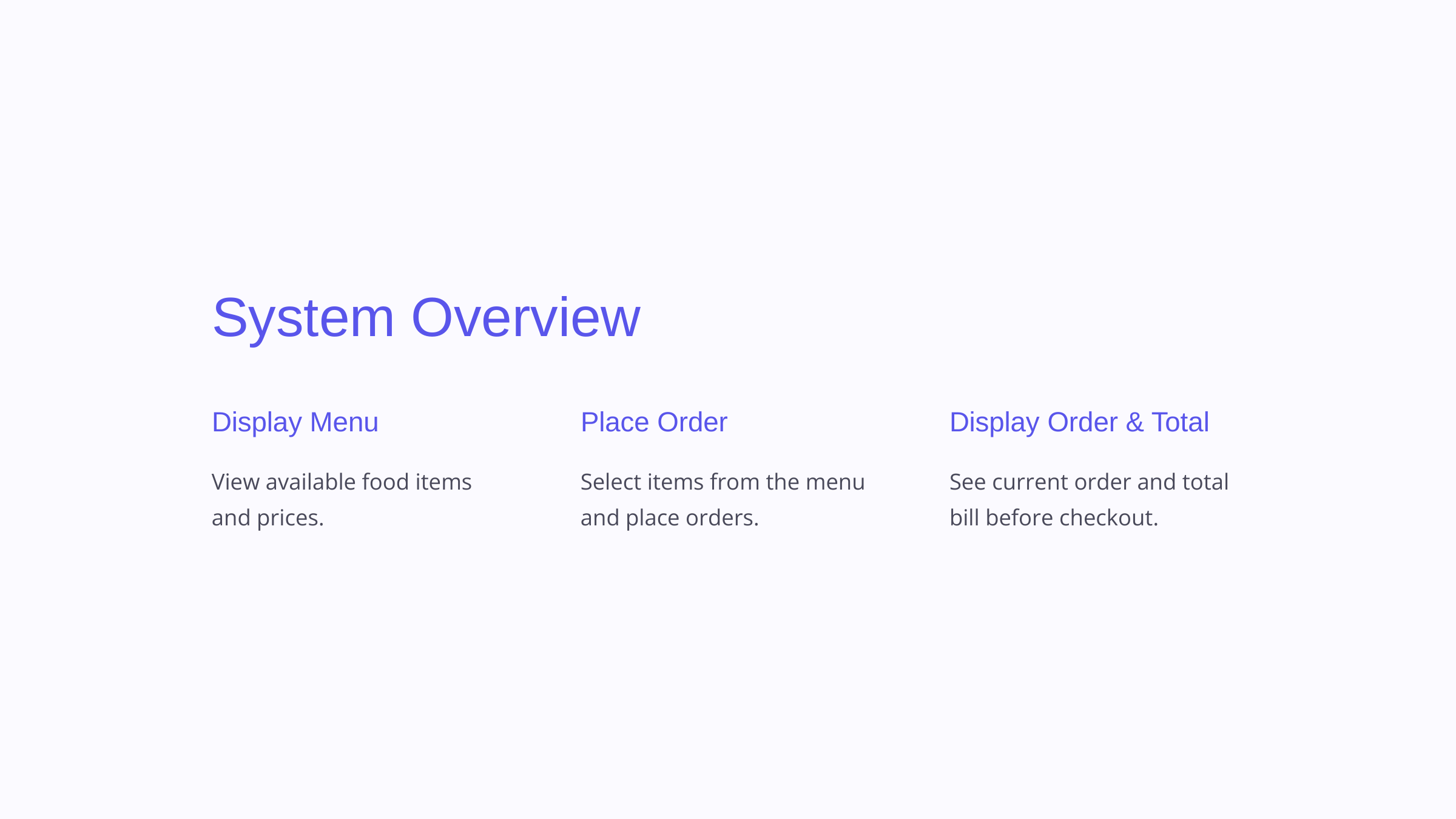

System Overview
Display Menu
Place Order
Display Order & Total
View available food items and prices.
Select items from the menu and place orders.
See current order and total bill before checkout.